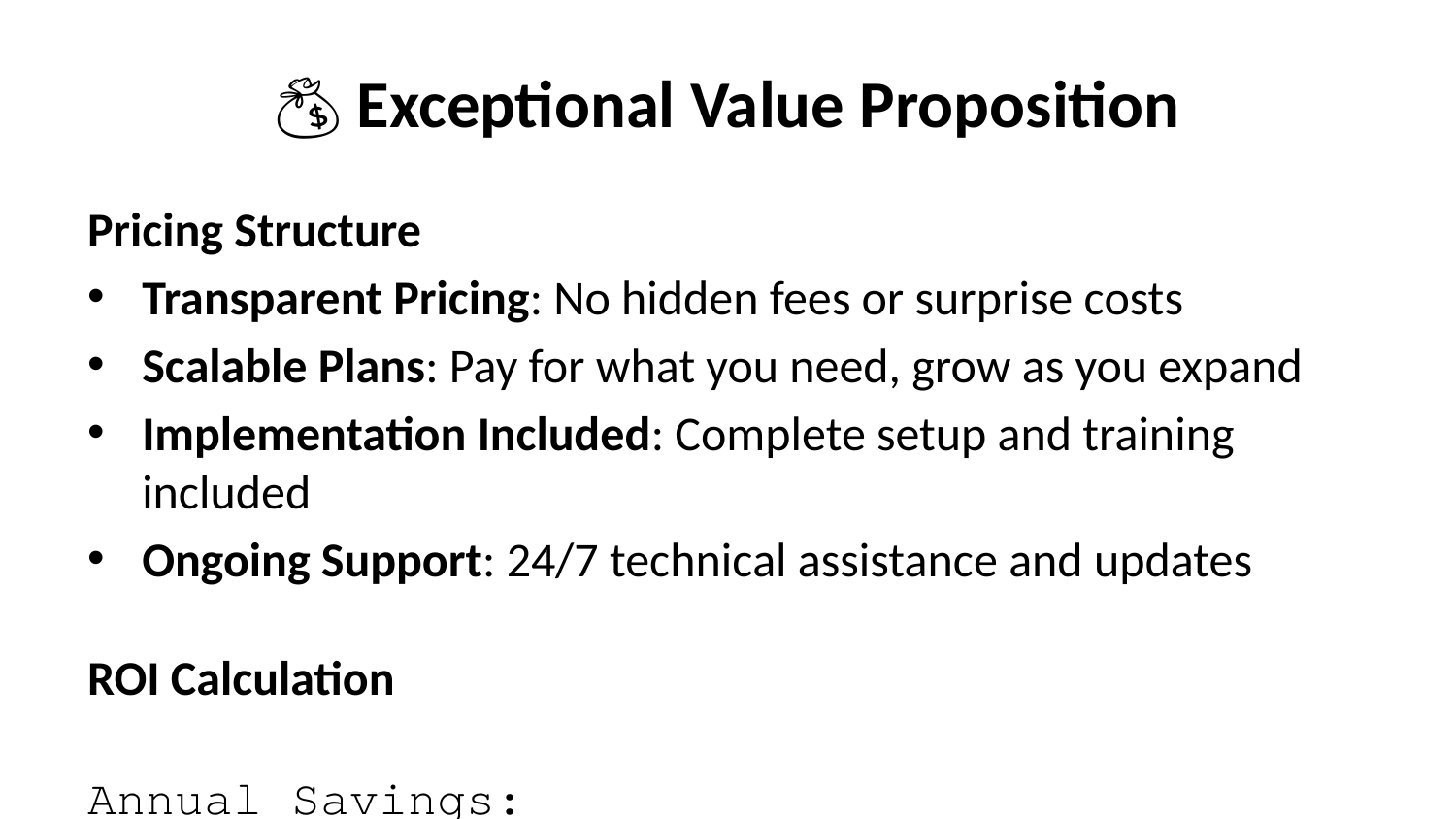

# 💰 Exceptional Value Proposition
Pricing Structure
Transparent Pricing: No hidden fees or surprise costs
Scalable Plans: Pay for what you need, grow as you expand
Implementation Included: Complete setup and training included
Ongoing Support: 24/7 technical assistance and updates
ROI Calculation
Annual Savings:
- Reduced overtime costs:        $150,000
- Decreased turnover expenses:   $200,000
- Improved efficiency gains:     $300,000
- Reduced compliance risks:      $100,000
Total Annual Savings:           $750,000

Annual Investment:              $180,000
Net Annual Benefit:             $570,000
ROI:                           317%
Payback Period:                3.5 months
Financing Options
Monthly Subscription: Predictable operational expense
Annual Discount: 15% savings with annual commitment
Multi-Year Plans: Additional discounts for longer terms
Lease Options: Capital preservation alternatives